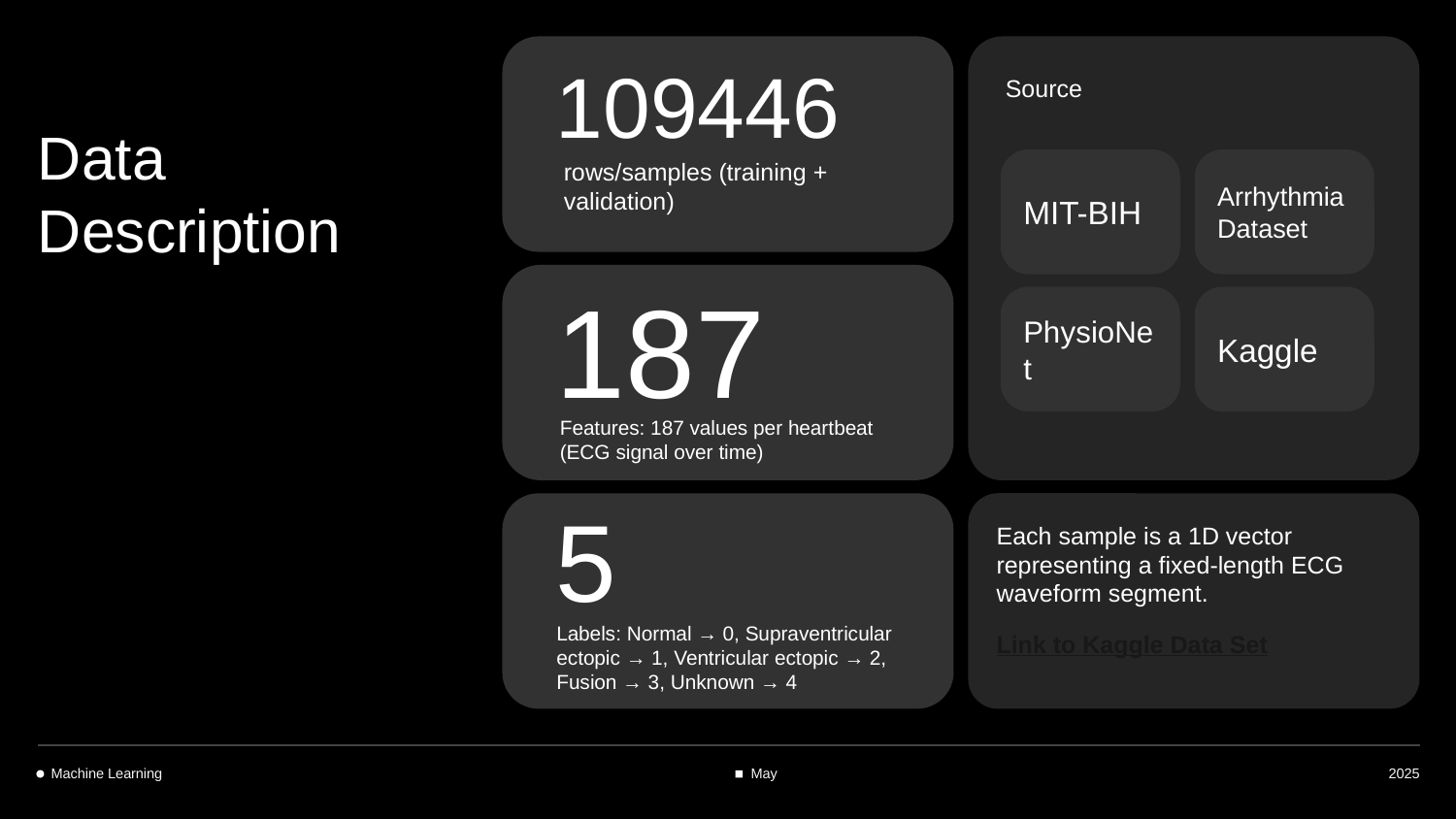

109446
Source
# Data Description
MIT-BIH
Arrhythmia Dataset
rows/samples (training + validation)

187
PhysioNet
Kaggle
Features: 187 values per heartbeat (ECG signal over time)
5

Each sample is a 1D vector representing a fixed-length ECG waveform segment.

Labels: Normal → 0, Supraventricular ectopic → 1, Ventricular ectopic → 2, Fusion → 3, Unknown → 4
Link to Kaggle Data Set
Machine Learning
May
2025